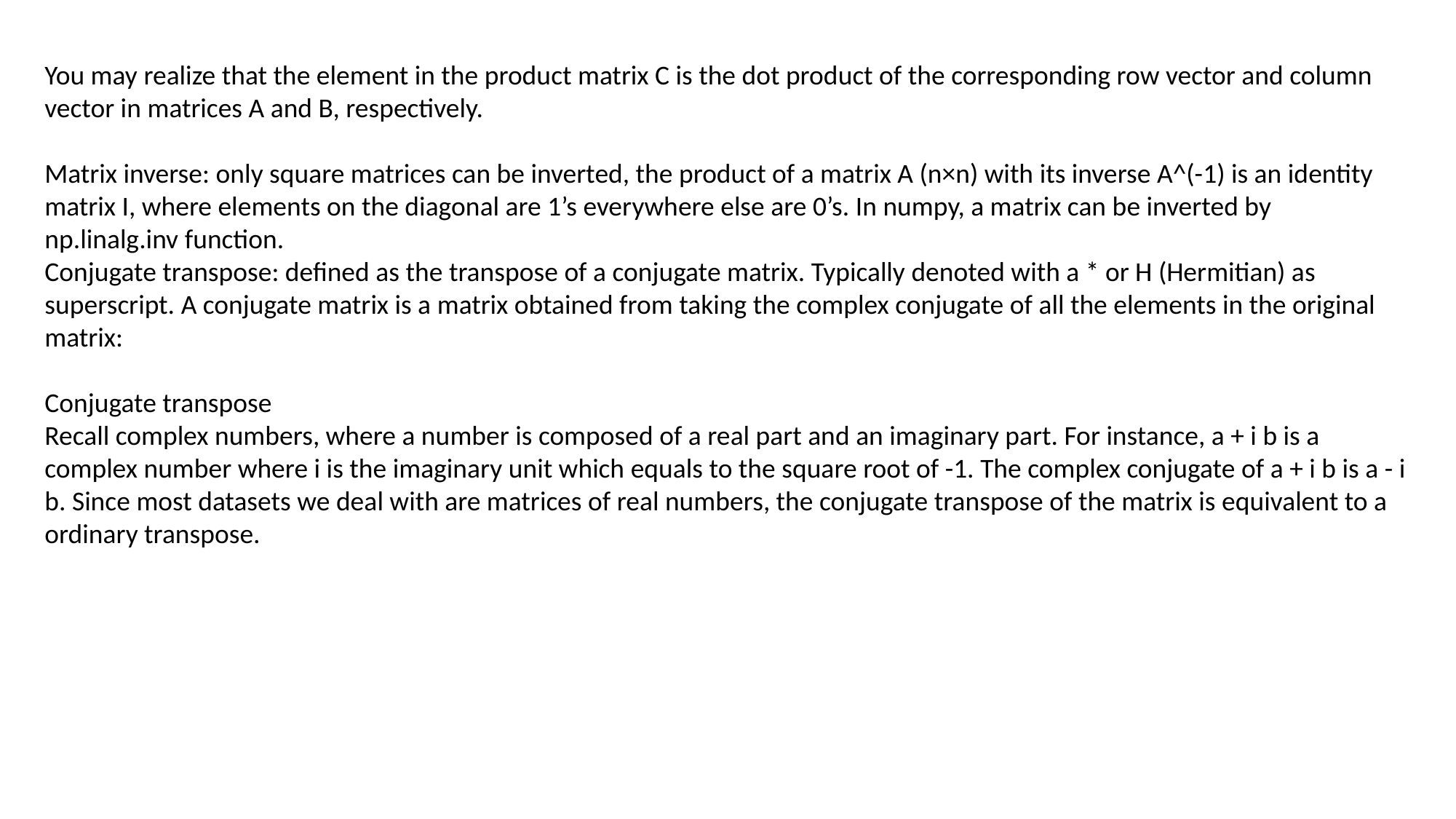

You may realize that the element in the product matrix C is the dot product of the corresponding row vector and column vector in matrices A and B, respectively.

Matrix inverse: only square matrices can be inverted, the product of a matrix A (n×n) with its inverse A^(-1) is an identity matrix I, where elements on the diagonal are 1’s everywhere else are 0’s. In numpy, a matrix can be inverted by np.linalg.inv function.
Conjugate transpose: defined as the transpose of a conjugate matrix. Typically denoted with a * or H (Hermitian) as superscript. A conjugate matrix is a matrix obtained from taking the complex conjugate of all the elements in the original matrix:

Conjugate transpose
Recall complex numbers, where a number is composed of a real part and an imaginary part. For instance, a + i b is a complex number where i is the imaginary unit which equals to the square root of -1. The complex conjugate of a + i b is a - i b. Since most datasets we deal with are matrices of real numbers, the conjugate transpose of the matrix is equivalent to a ordinary transpose.